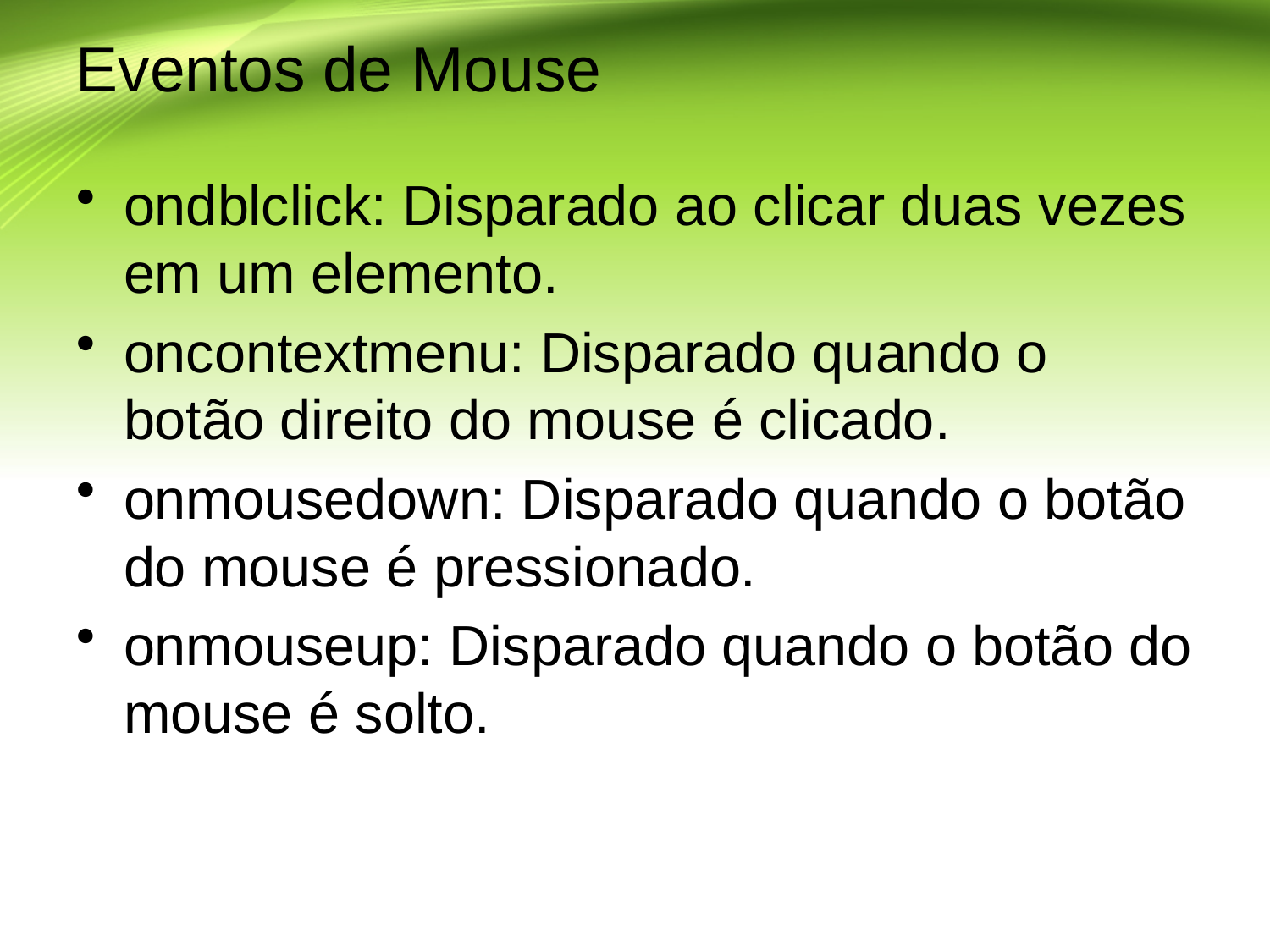

# Eventos de Mouse
ondblclick: Disparado ao clicar duas vezes em um elemento.
oncontextmenu: Disparado quando o botão direito do mouse é clicado.
onmousedown: Disparado quando o botão do mouse é pressionado.
onmouseup: Disparado quando o botão do mouse é solto.